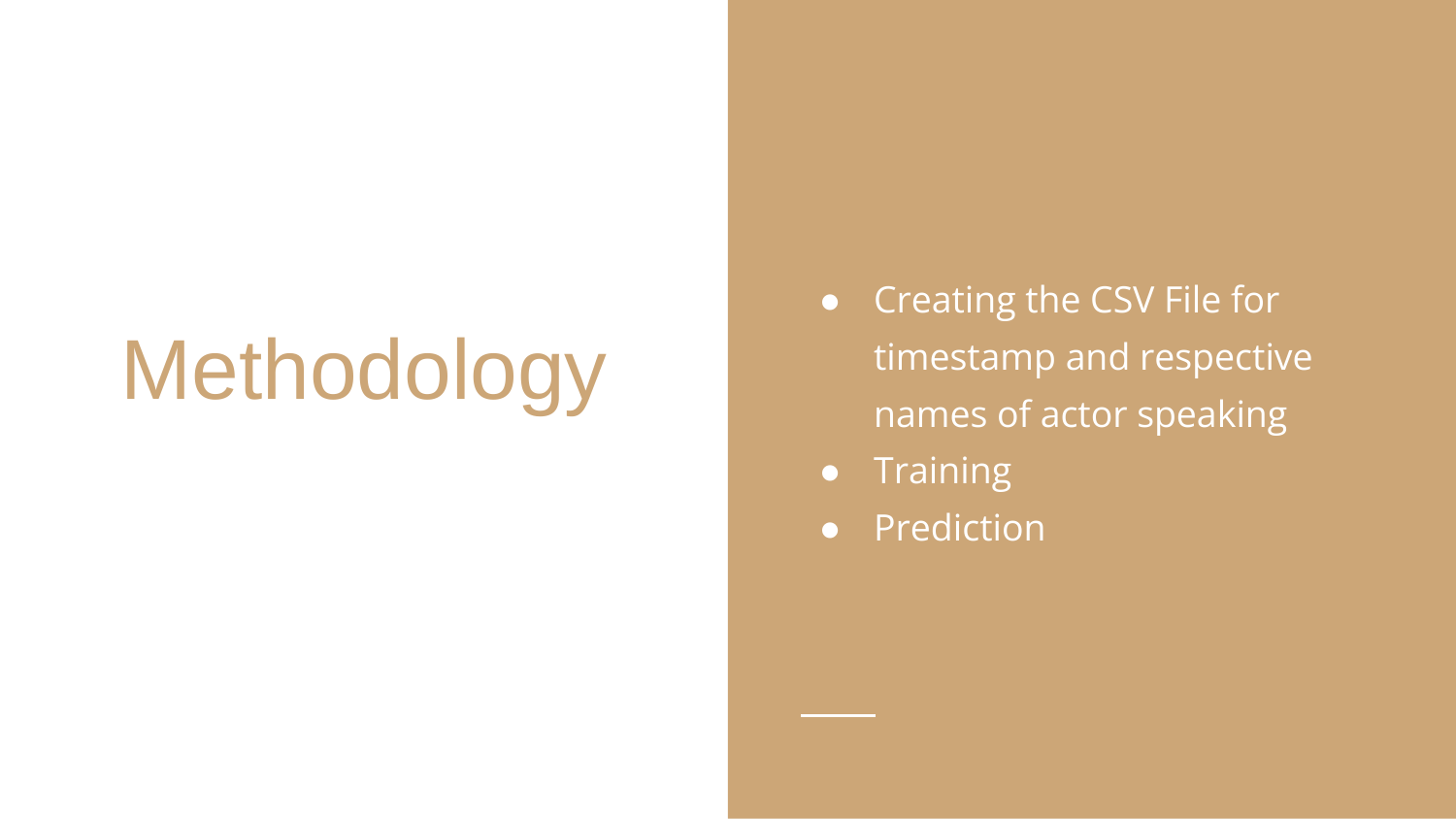

Creating the CSV File for timestamp and respective names of actor speaking
Training
Prediction
# Methodology